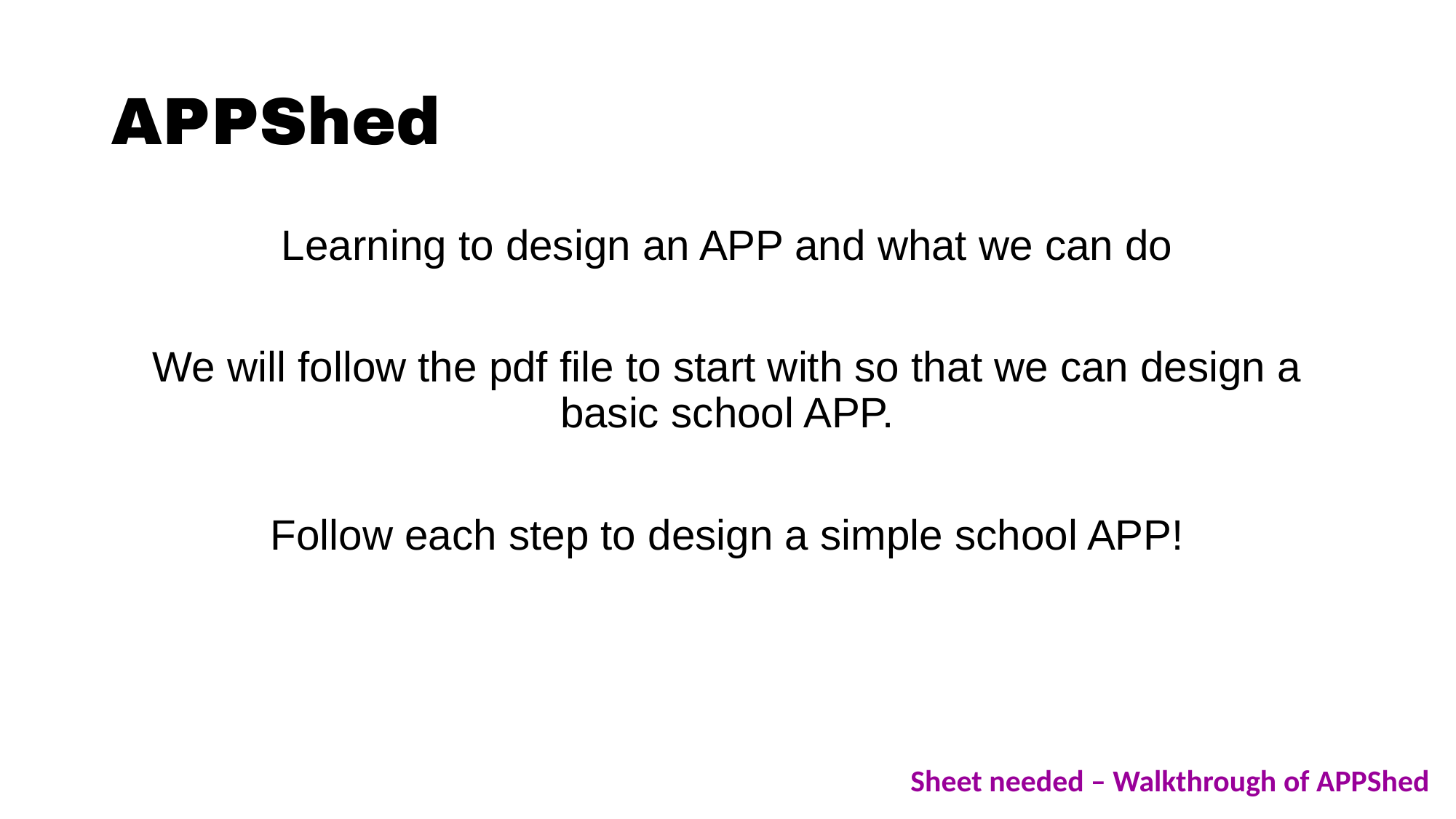

# APPShed
Learning to design an APP and what we can do

We will follow the pdf file to start with so that we can design a basic school APP.

Follow each step to design a simple school APP!
Sheet needed – Walkthrough of APPShed